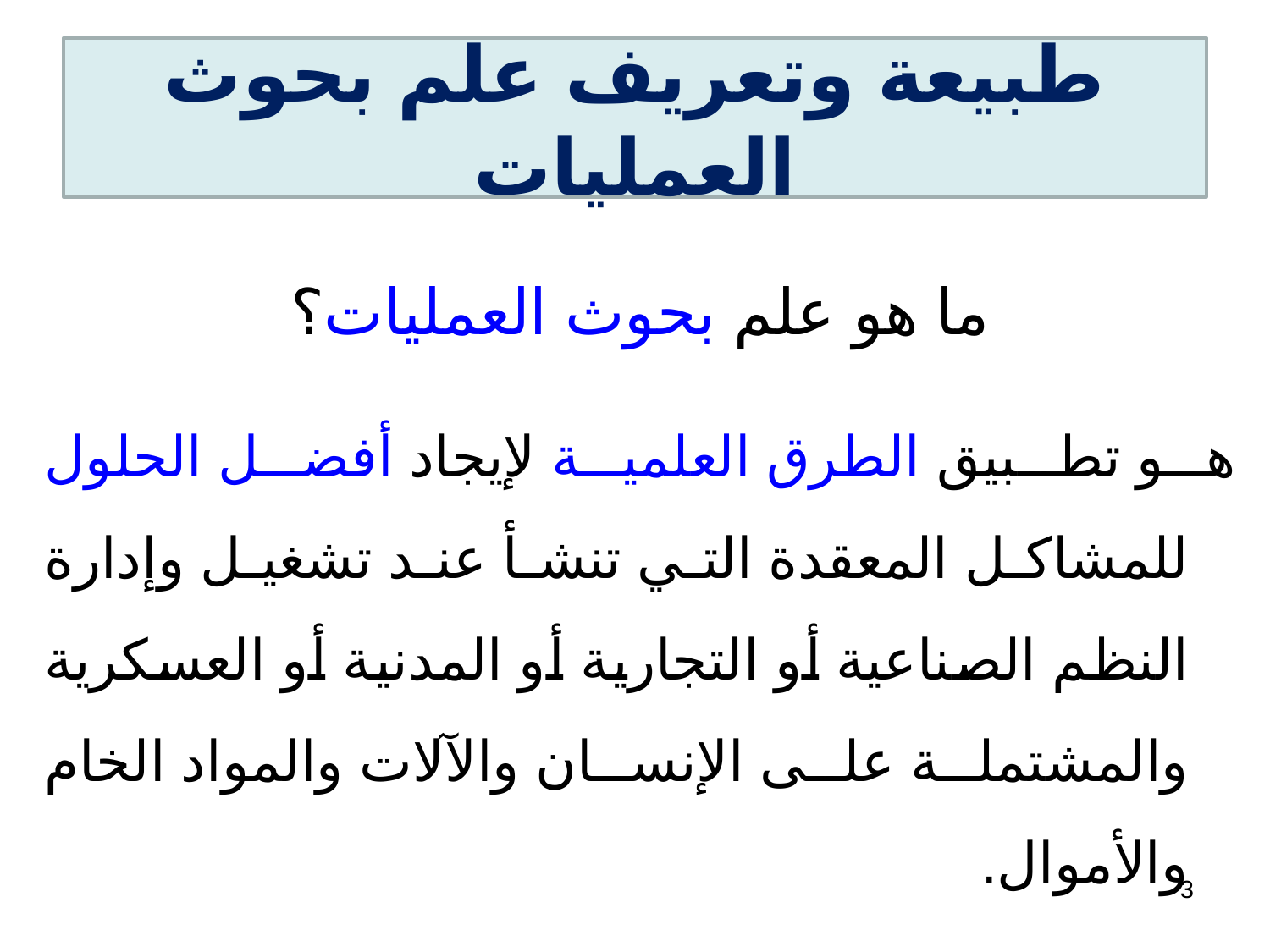

طبيعة وتعريف علم بحوث العمليات
ما هو علم بحوث العمليات؟

	هو تطبيق الطرق العلمية لإيجاد أفضل الحلول للمشاكل المعقدة التي تنشأ عند تشغيل وإدارة النظم الصناعية أو التجارية أو المدنية أو العسكرية والمشتملة على الإنسان والآلات والمواد الخام والأموال.

3